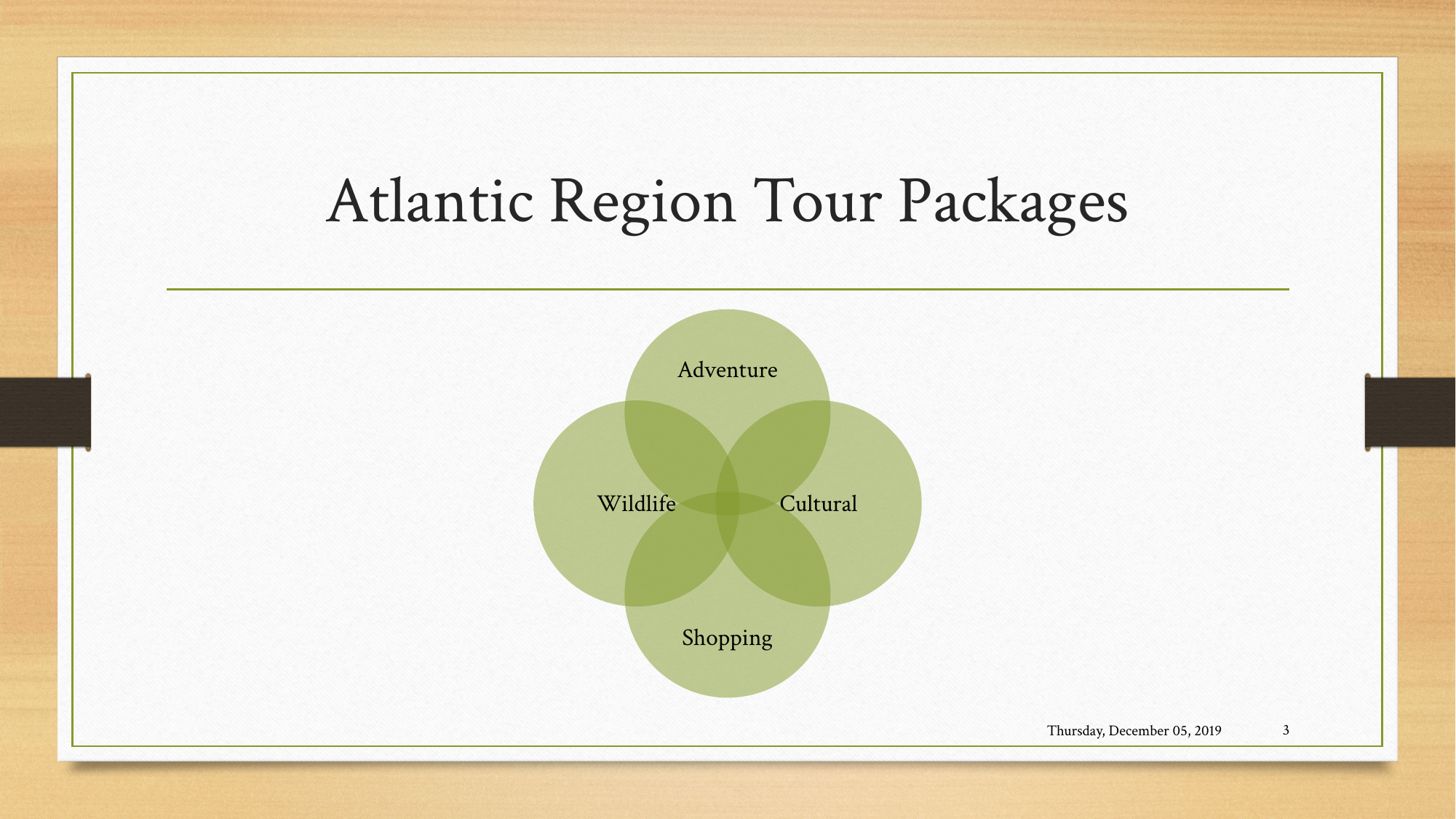

# Atlantic Region Tour Packages
Adventure
Cultural
Shopping
Wildlife
Thursday, December 05, 2019
3